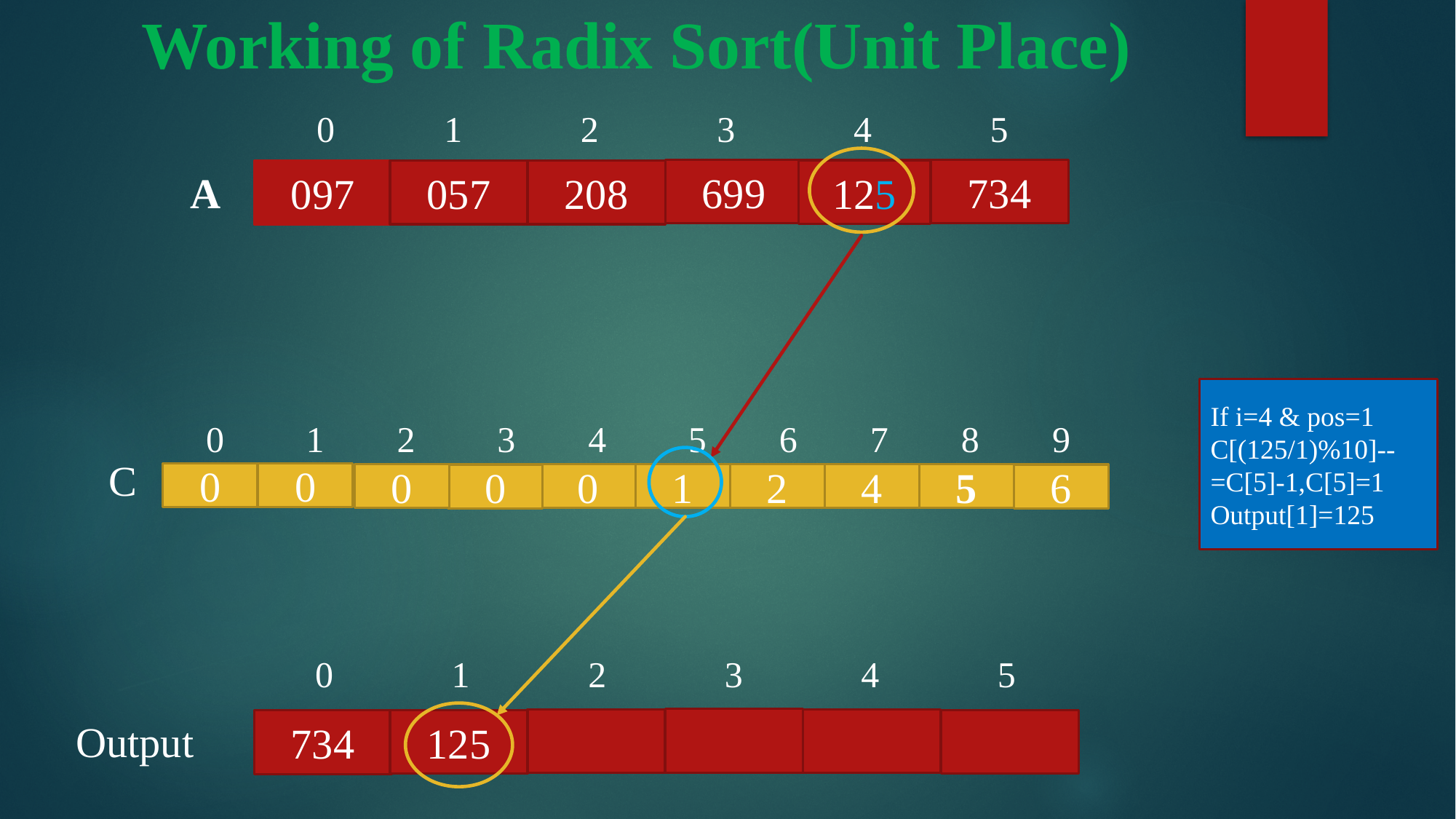

# Working of Radix Sort(Unit Place)
                          0            1             2             3             4             5
              A

                  0         1        2         3        4         5        6        7        8        9

                              0             1             2             3             4             5

699
734
125
097
057
208
097
If i=4 & pos=1
C[(125/1)%10]--
=C[5]-1,C[5]=1
Output[1]=125

C
0
0
0
0
1
2
4
5
0
6

Output

125
734